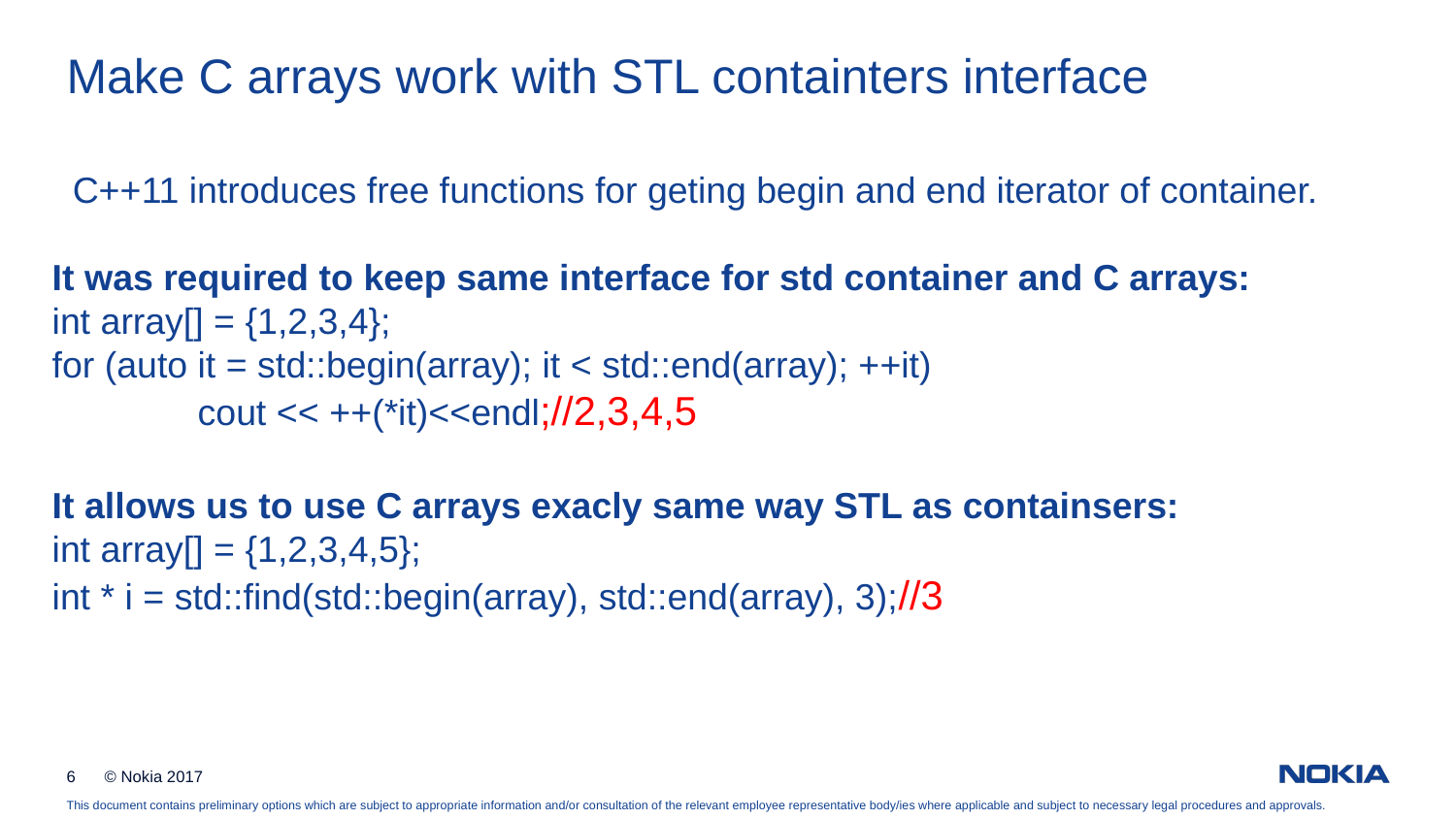

Make C arrays work with STL containters interface
  C++11 introduces free functions for geting begin and end iterator of container.

It was required to keep same interface for std container and C arrays:
int array[] = {1,2,3,4};
for (auto it = std::begin(array); it < std::end(array); ++it)
	cout << ++(*it)<<endl;//2,3,4,5

It allows us to use C arrays exacly same way STL as containsers:
int array[] = {1,2,3,4,5};
int * i = std::find(std::begin(array), std::end(array), 3);//3